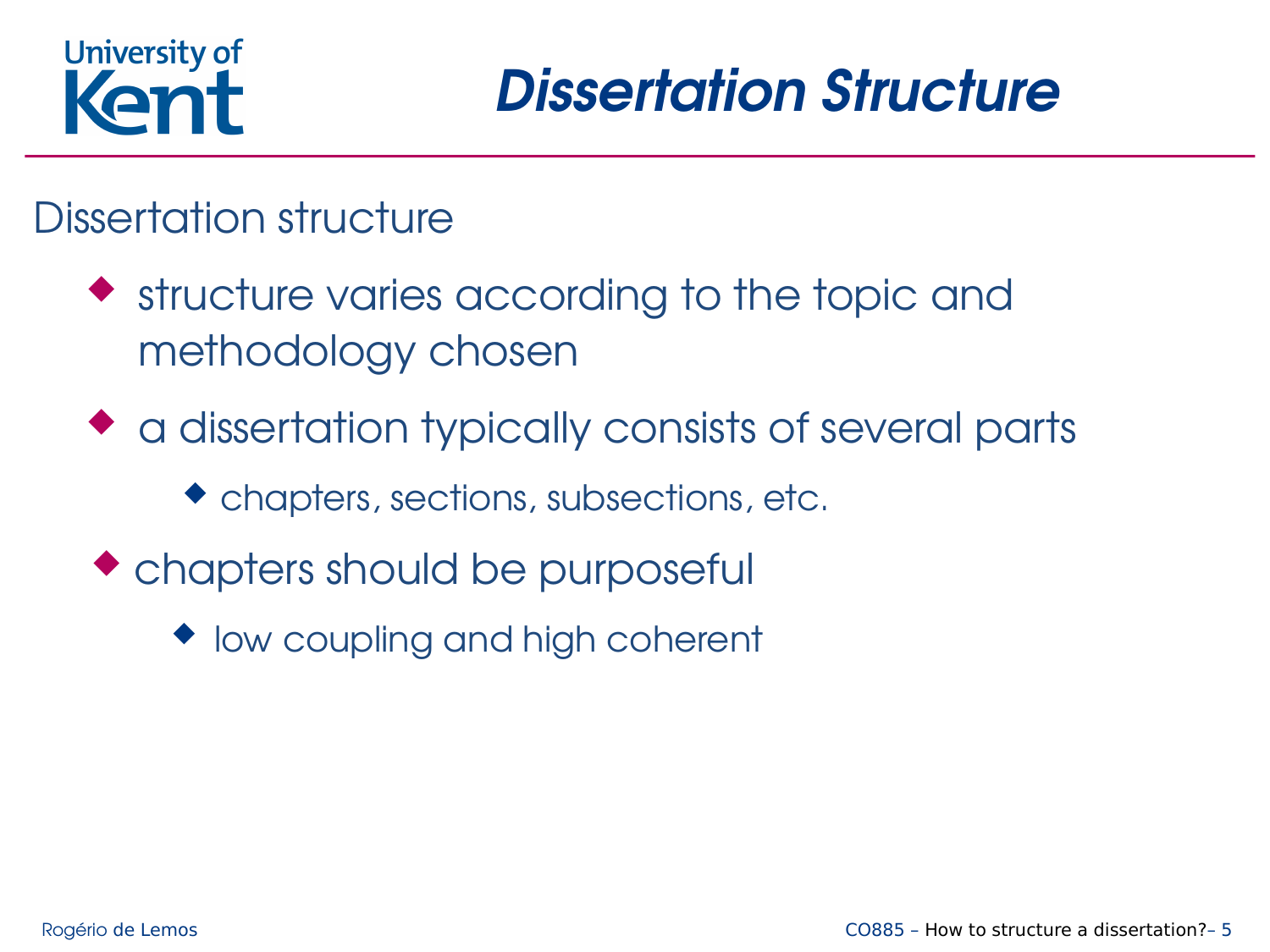

# Dissertation Structure
Dissertation structure
structure varies according to the topic and methodology chosen
a dissertation typically consists of several parts
chapters, sections, subsections, etc.
chapters should be purposeful
low coupling and high coherent